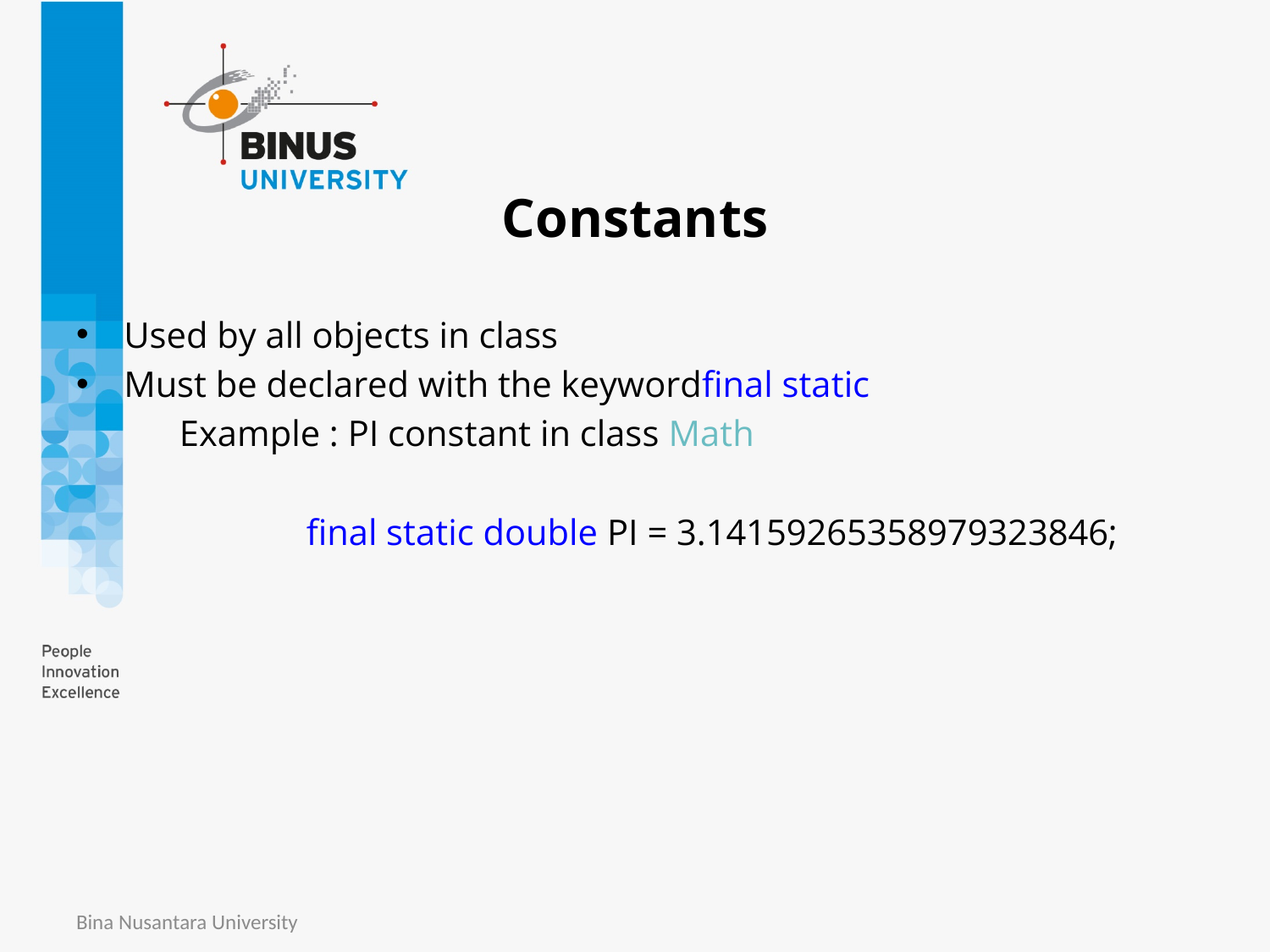

# Constants
Used by all objects in class
Must be declared with the keywordfinal static
	Example : PI constant in class Math

		final static double PI = 3.14159265358979323846;
Bina Nusantara University